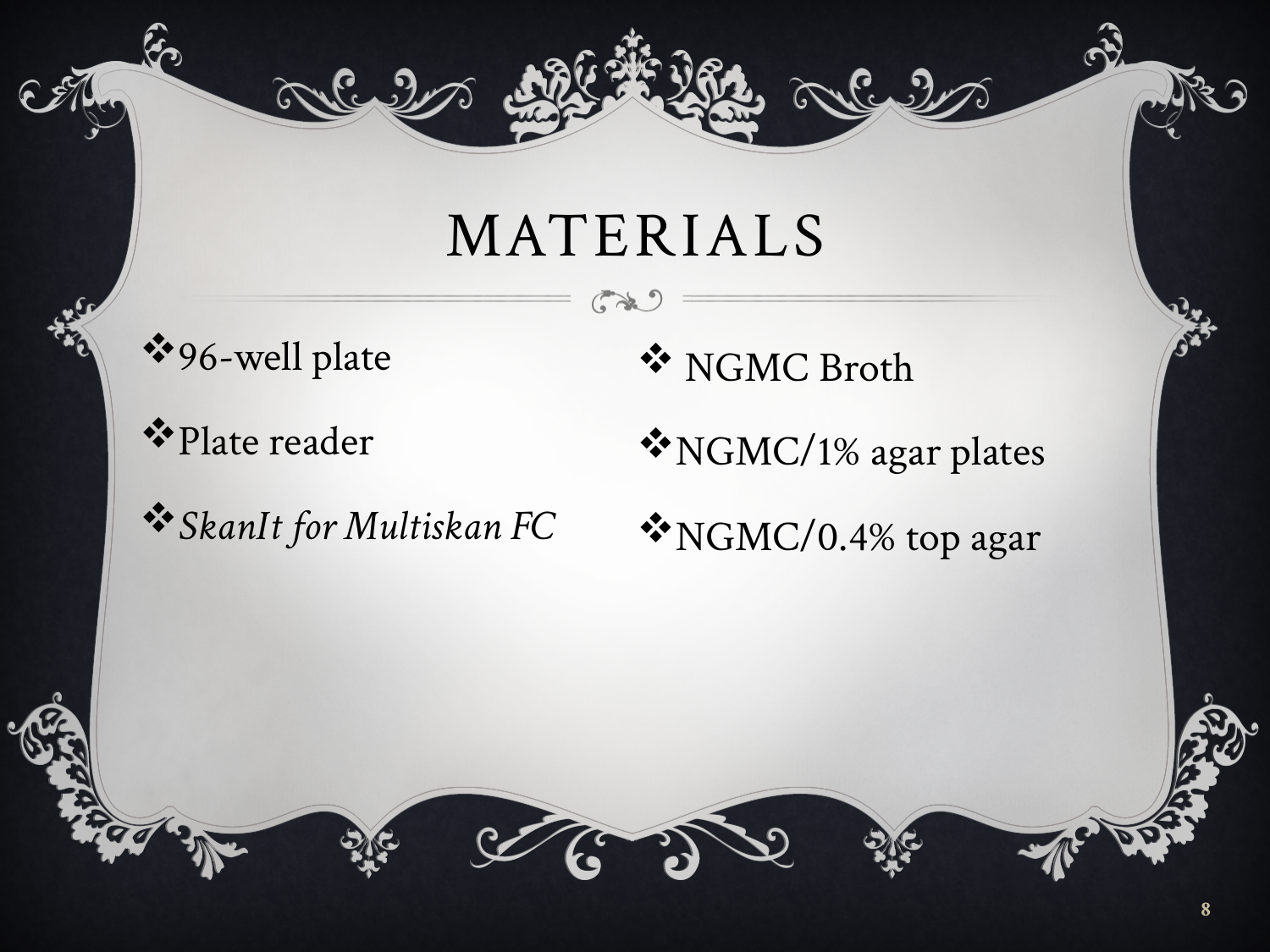

# Materials
96-well plate
Plate reader
SkanIt for Multiskan FC
 NGMC Broth
NGMC/1% agar plates
NGMC/0.4% top agar
8